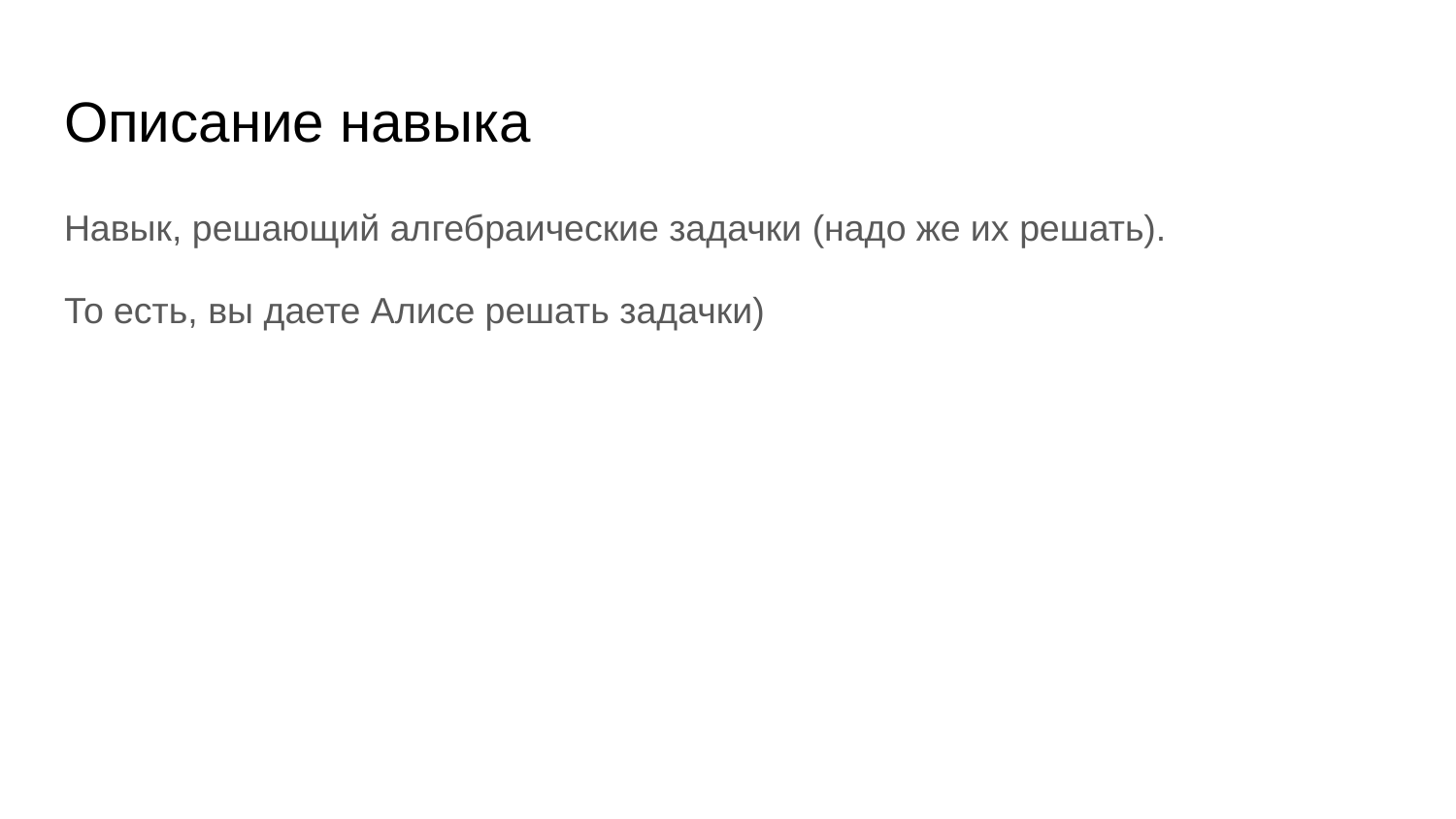

# Описание навыка
Навык, решающий алгебраические задачки (надо же их решать).
То есть, вы даете Алисе решать задачки)